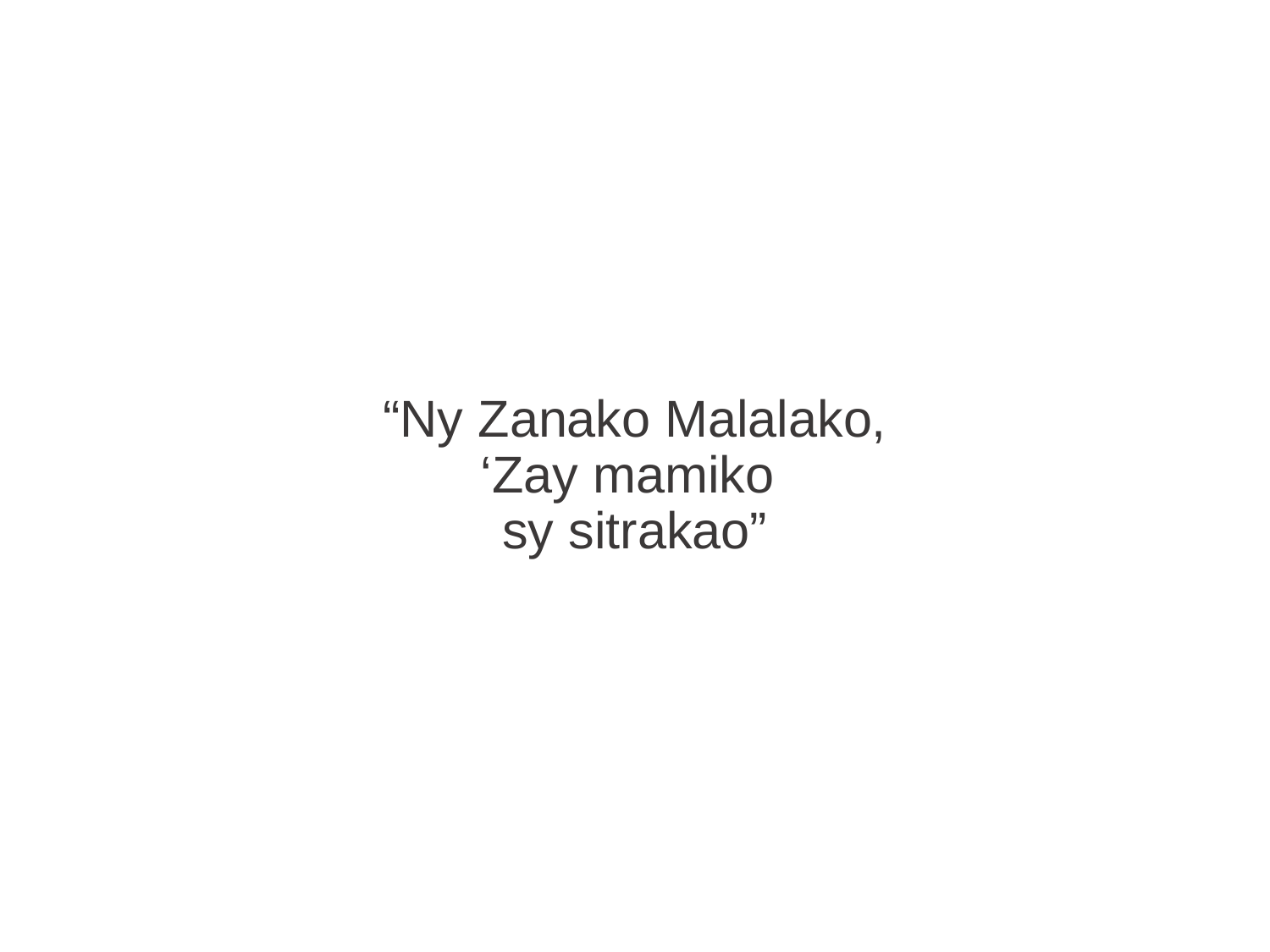

“Ny Zanako Malalako,
‘Zay mamiko
sy sitrakao”